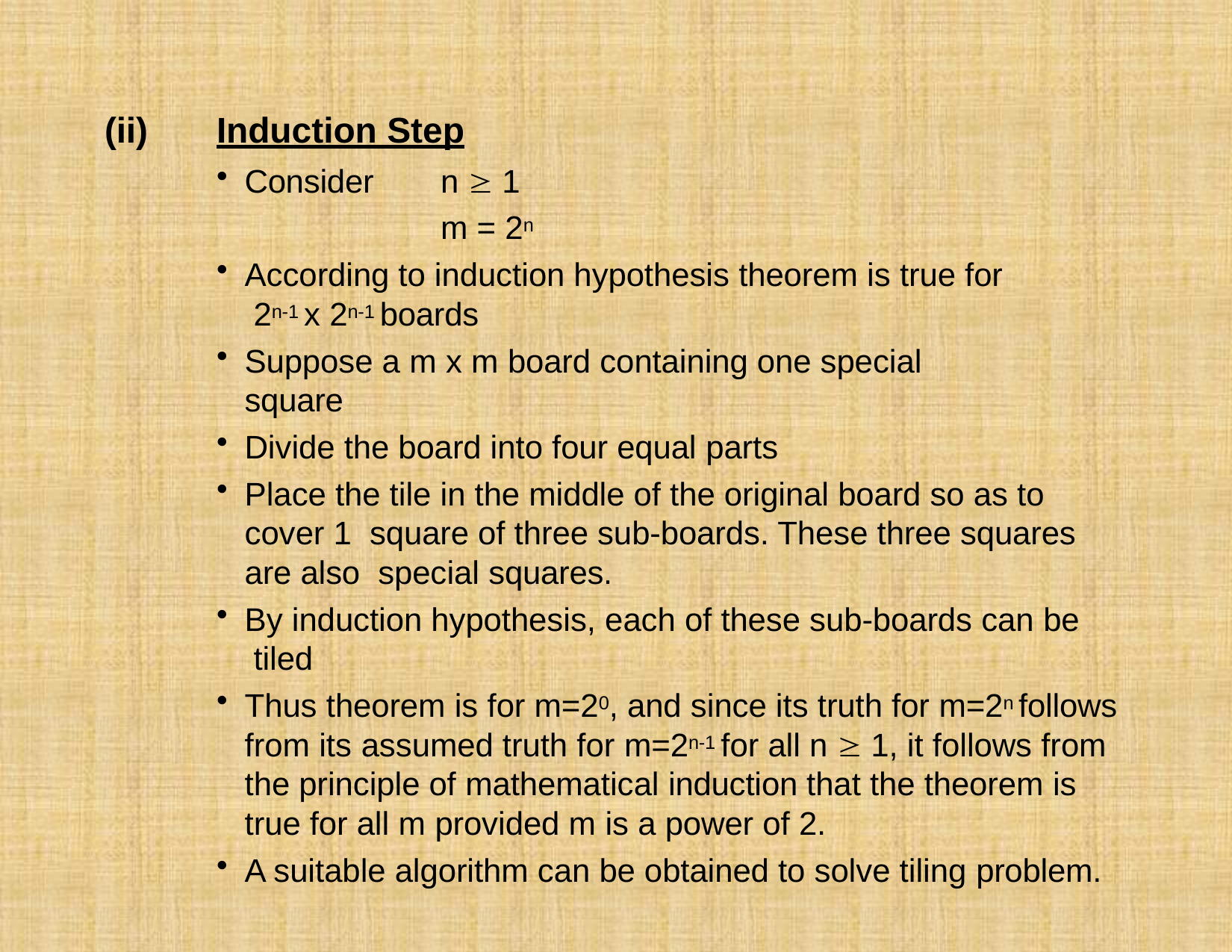

# (ii)
Induction Step
n ≥ 1  m = 2n
Consider
According to induction hypothesis theorem is true for  2n-1 x 2n-1 boards
Suppose a m x m board containing one special square
Divide the board into four equal parts
Place the tile in the middle of the original board so as to cover 1  square of three sub-boards. These three squares are also  special squares.
By induction hypothesis, each of these sub-boards can be  tiled
Thus theorem is for m=20, and since its truth for m=2n follows  from its assumed truth for m=2n-1 for all n ≥ 1, it follows from  the principle of mathematical induction that the theorem is  true for all m provided m is a power of 2.
A suitable algorithm can be obtained to solve tiling problem.